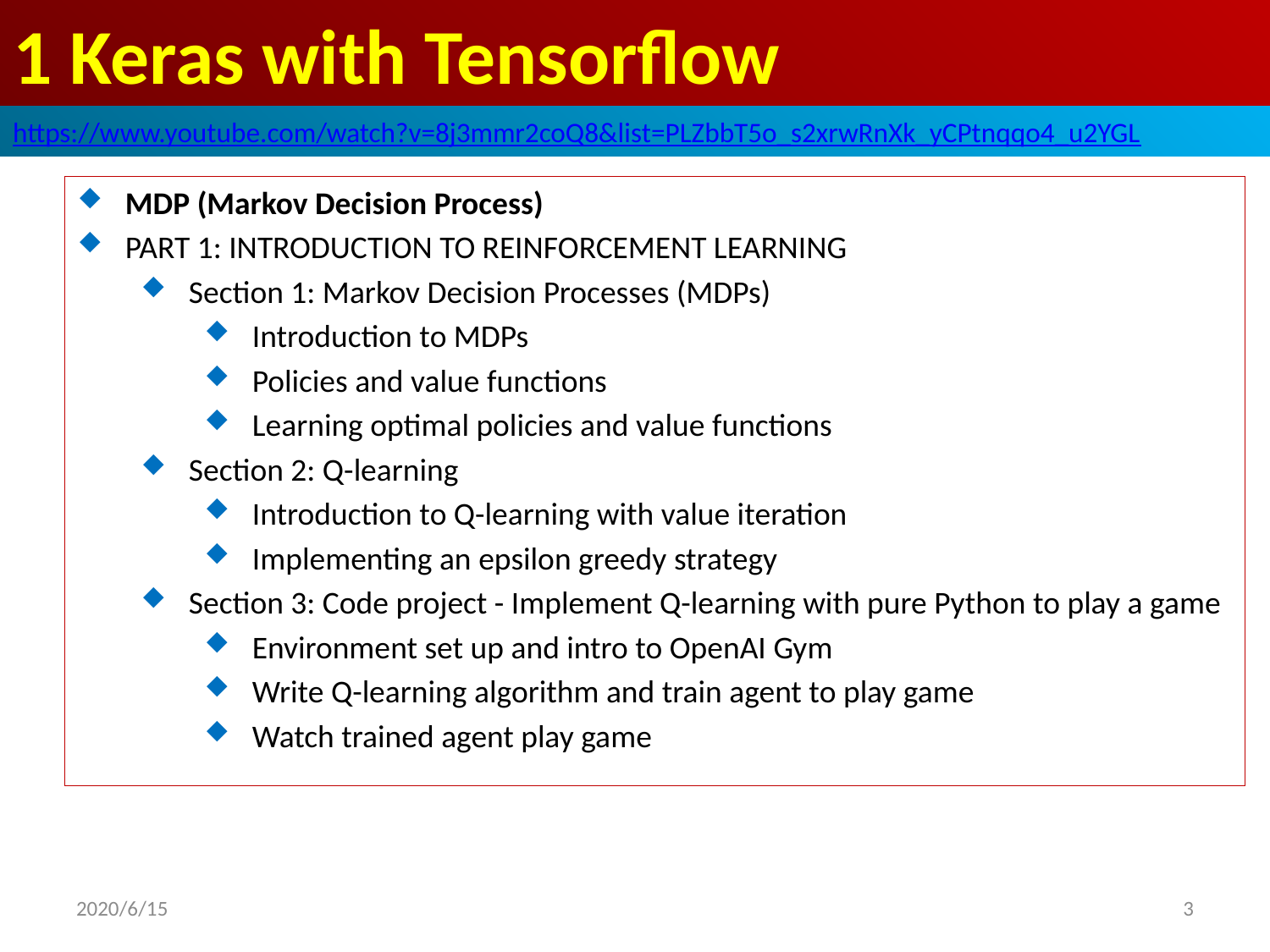

# 1 Keras with Tensorflow
https://www.youtube.com/watch?v=8j3mmr2coQ8&list=PLZbbT5o_s2xrwRnXk_yCPtnqqo4_u2YGL
MDP (Markov Decision Process)
PART 1: INTRODUCTION TO REINFORCEMENT LEARNING
Section 1: Markov Decision Processes (MDPs)
Introduction to MDPs
Policies and value functions
Learning optimal policies and value functions
Section 2: Q-learning
Introduction to Q-learning with value iteration
Implementing an epsilon greedy strategy
Section 3: Code project - Implement Q-learning with pure Python to play a game
Environment set up and intro to OpenAI Gym
Write Q-learning algorithm and train agent to play game
Watch trained agent play game
2020/6/15
3